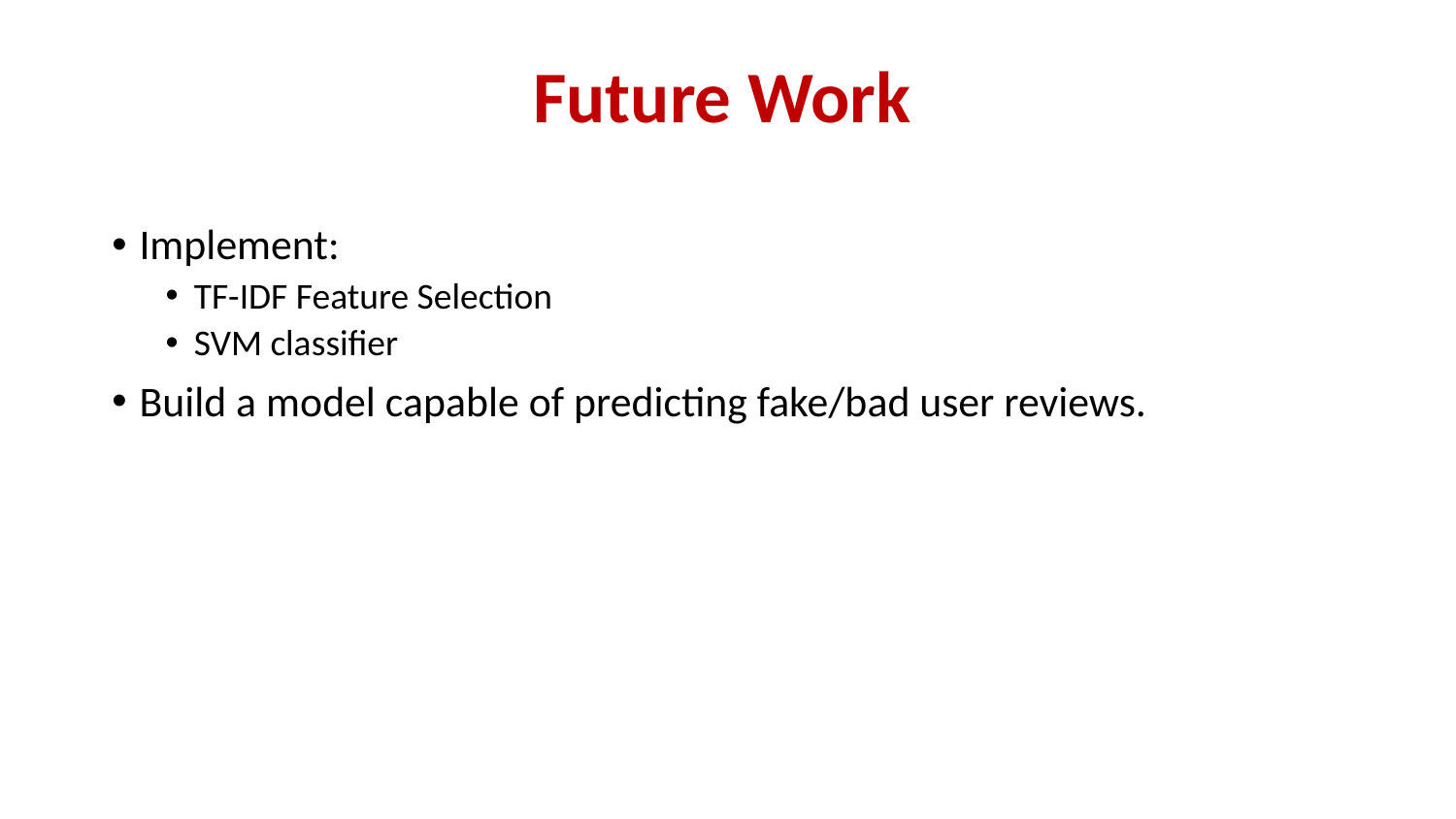

# Future Work
Implement:
TF-IDF Feature Selection
SVM classifier
Build a model capable of predicting fake/bad user reviews.